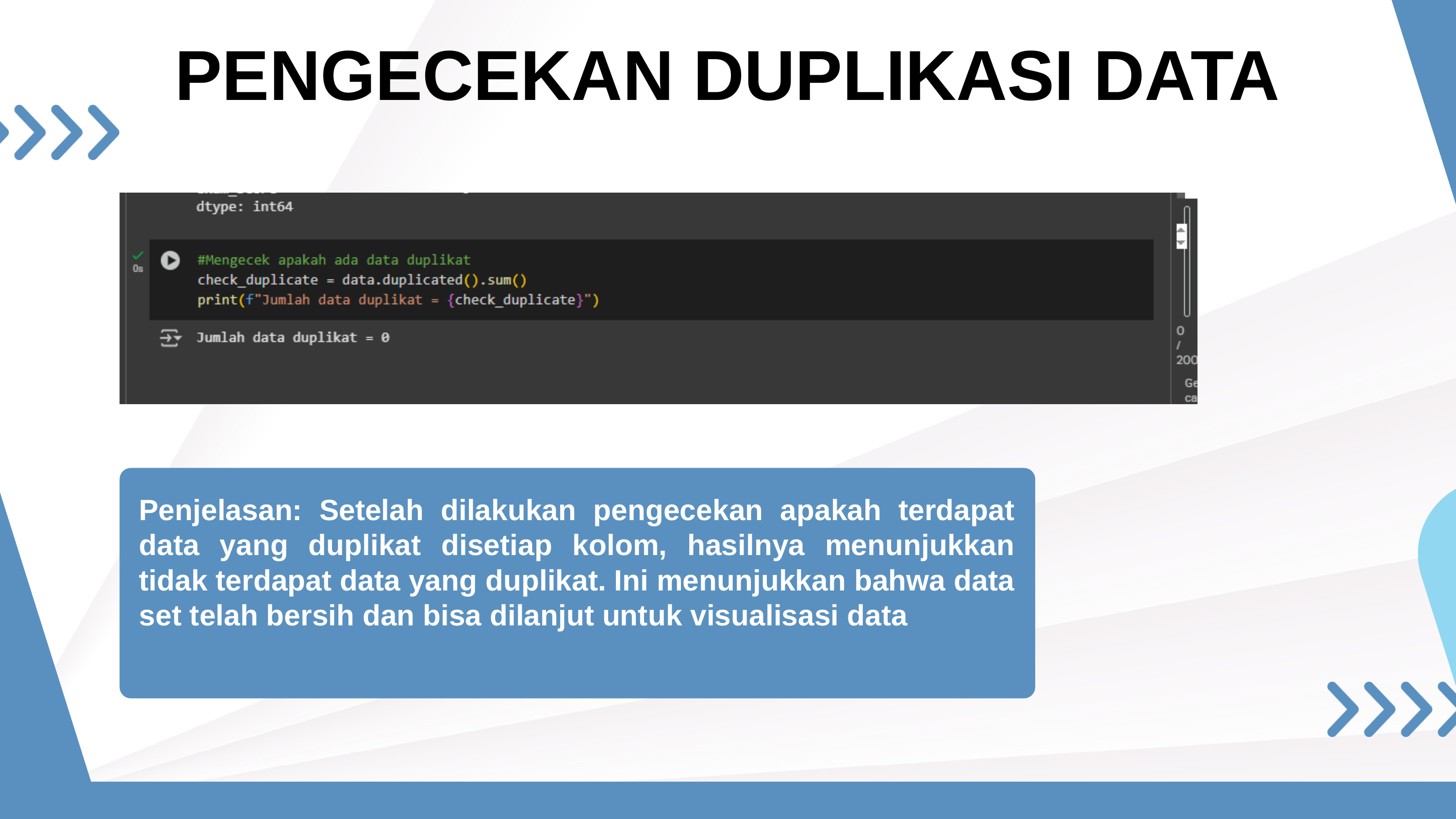

PENGECEKAN DUPLIKASI DATA

Penjelasan: Setelah dilakukan pengecekan apakah terdapat data yang duplikat disetiap kolom, hasilnya menunjukkan tidak terdapat data yang duplikat. Ini menunjukkan bahwa data set telah bersih dan bisa dilanjut untuk visualisasi data